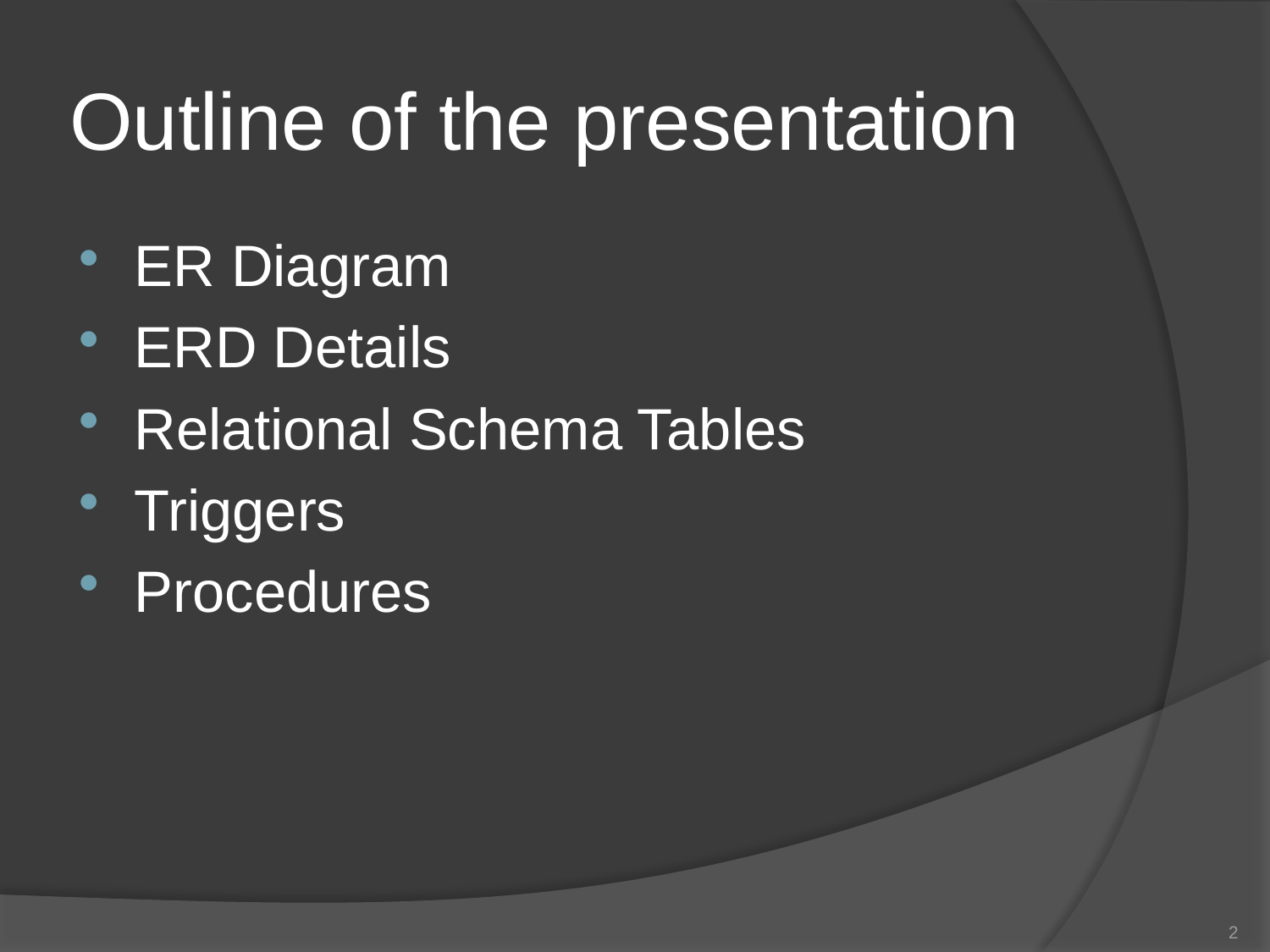

# Outline of the presentation
ER Diagram
ERD Details
Relational Schema Tables
Triggers
Procedures
2